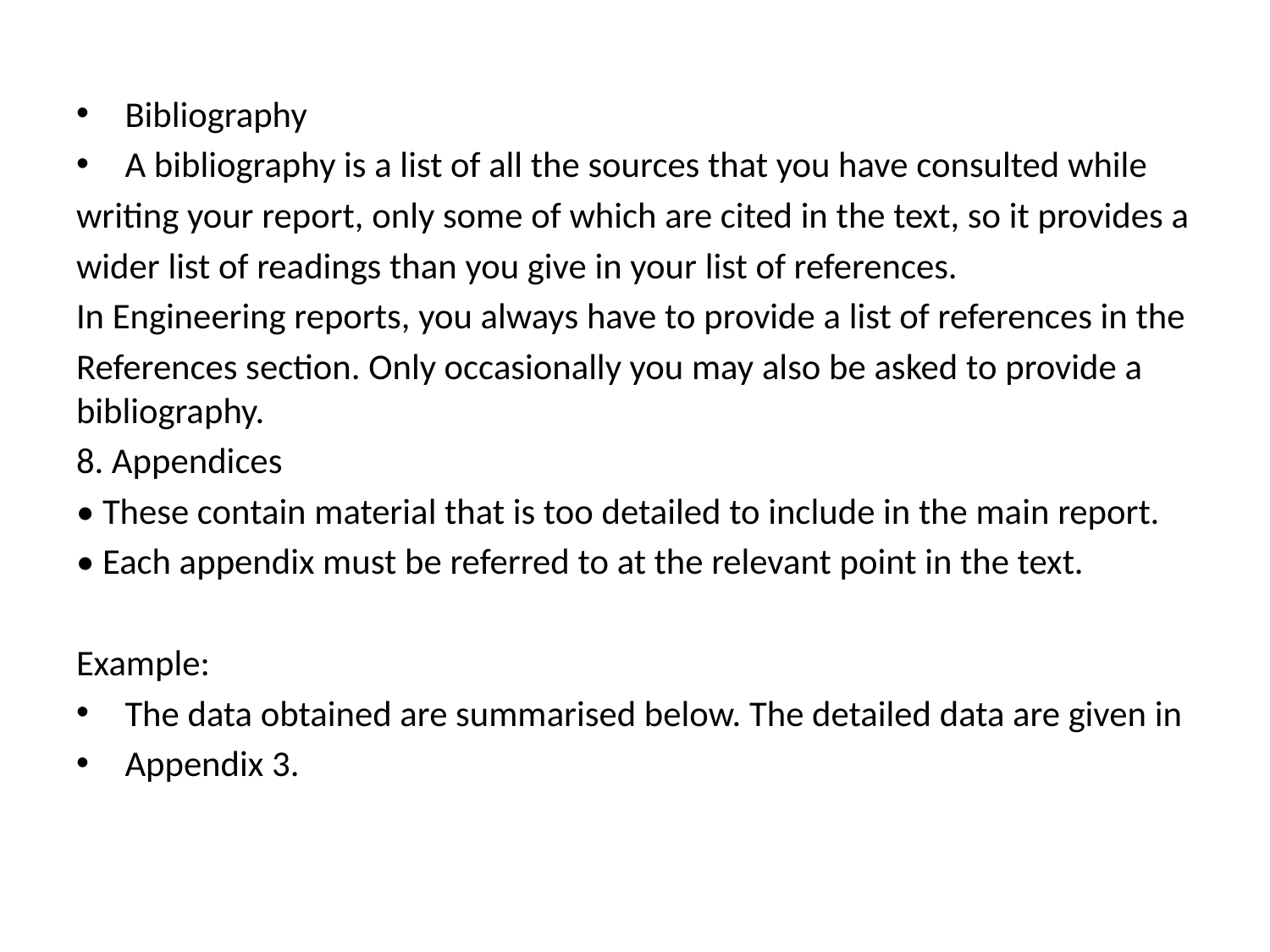

Bibliography
A bibliography is a list of all the sources that you have consulted while
writing your report, only some of which are cited in the text, so it provides a
wider list of readings than you give in your list of references.
In Engineering reports, you always have to provide a list of references in the
References section. Only occasionally you may also be asked to provide a bibliography.
8. Appendices
• These contain material that is too detailed to include in the main report.
• Each appendix must be referred to at the relevant point in the text.

Example:
The data obtained are summarised below. The detailed data are given in
Appendix 3.